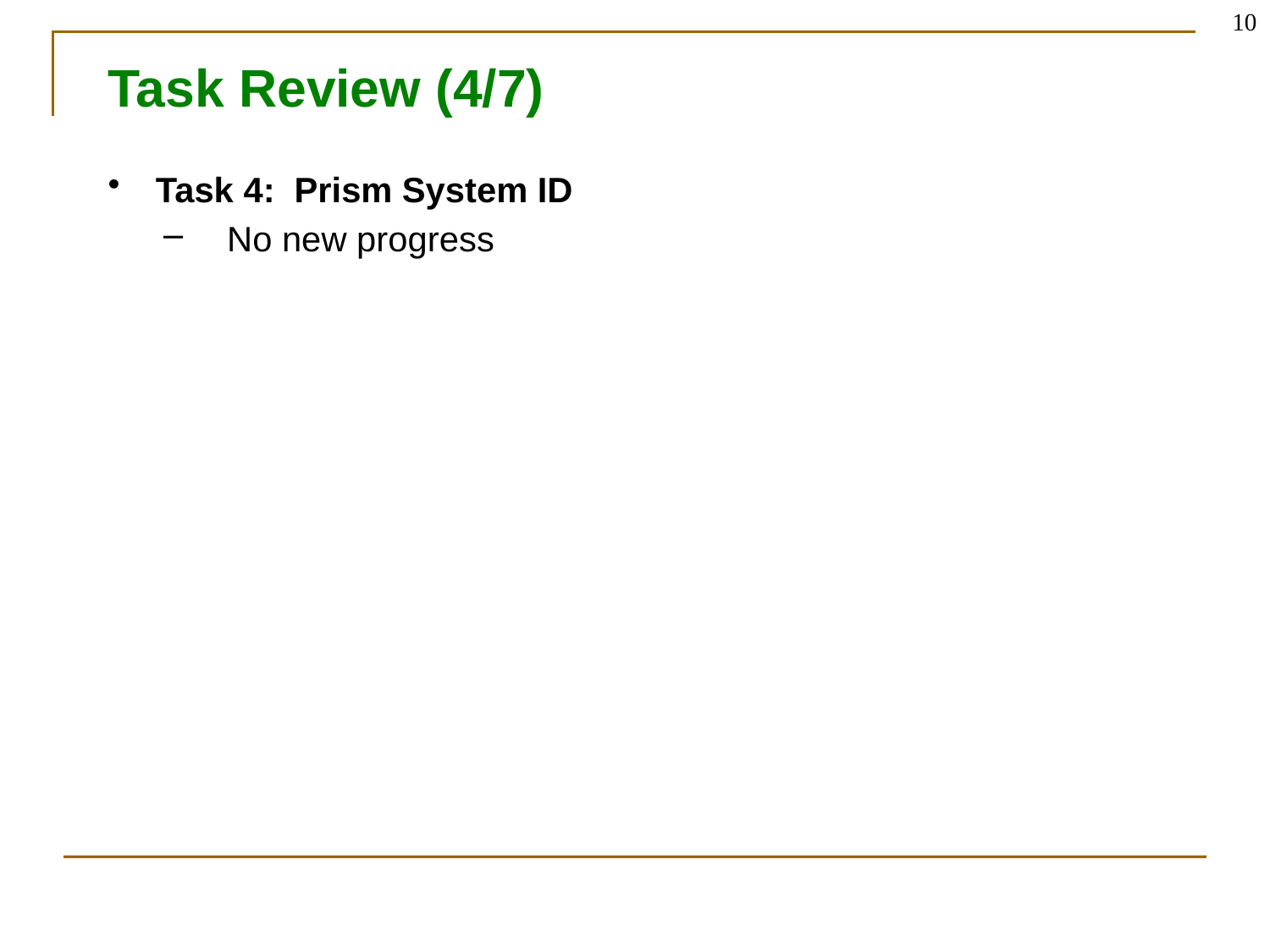

10
# Task Review (4/7)
Task 4:  Prism System ID
No new progress